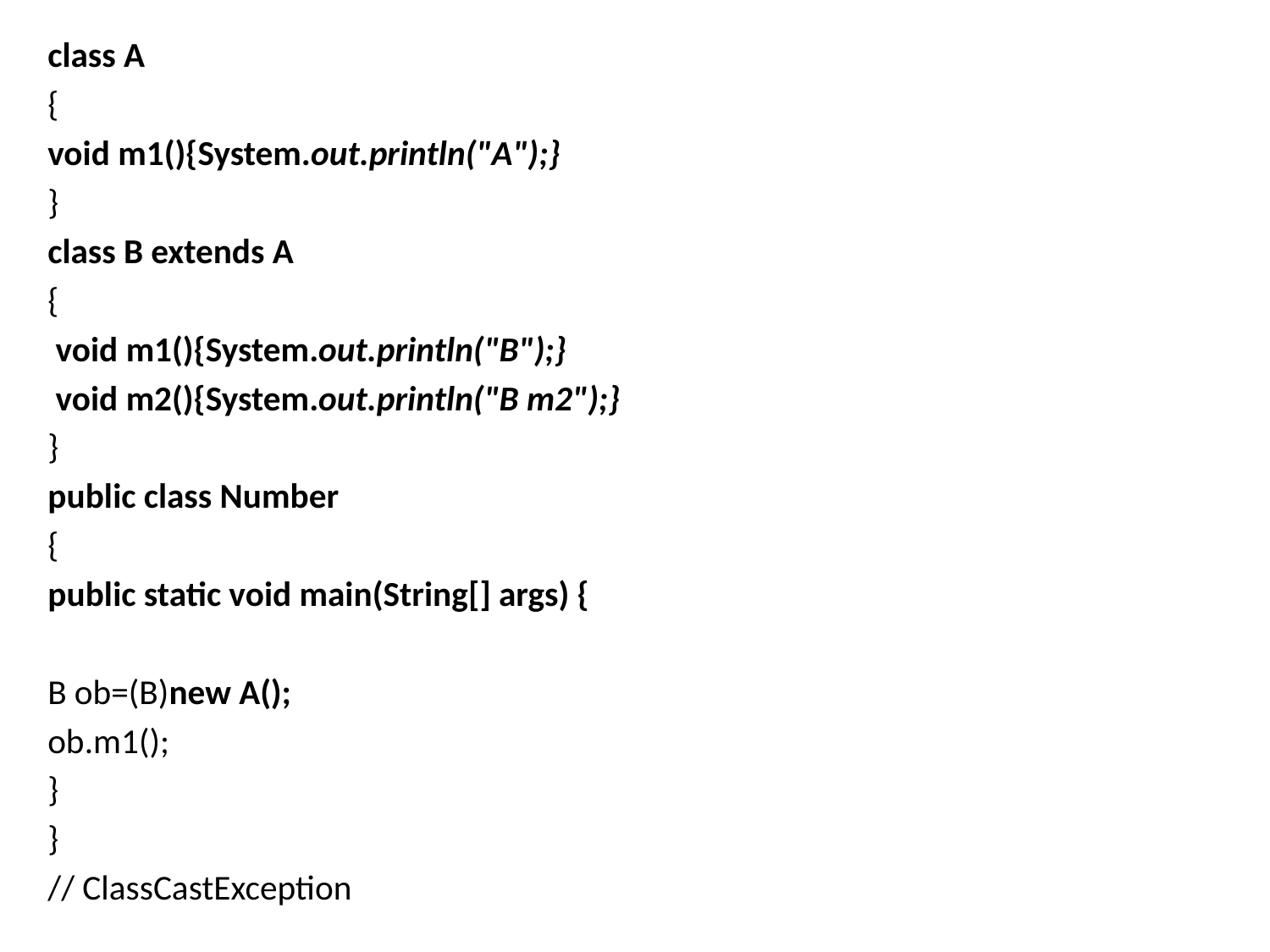

class A
{
void m1(){System.out.println("A");}
}
class B extends A
{
 void m1(){System.out.println("B");}
 void m2(){System.out.println("B m2");}
}
public class Number
{
public static void main(String[] args) {

B ob=(B)new A();
ob.m1();
}
}
// ClassCastException